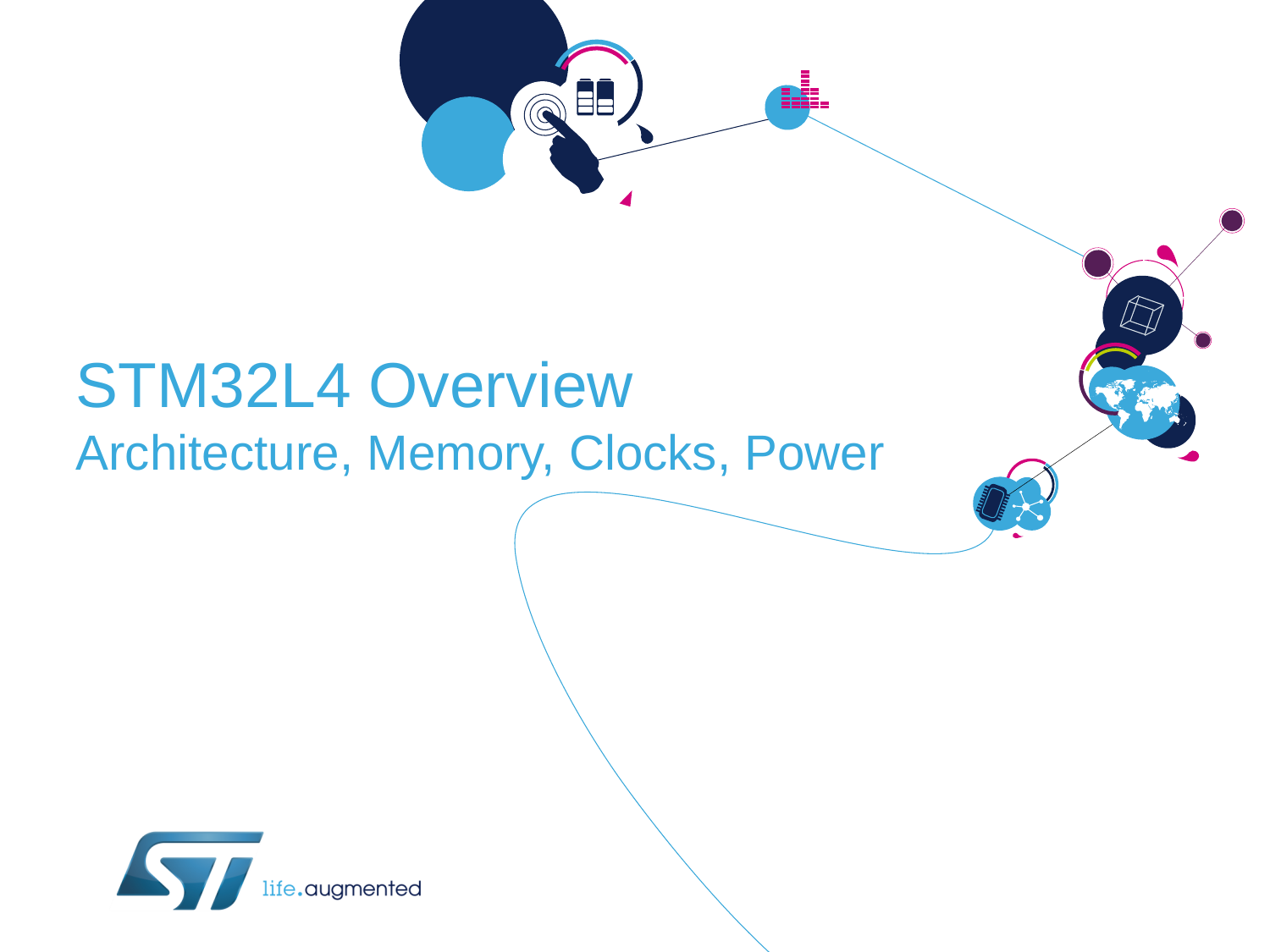

# STM32L4 Overview Architecture, Memory, Clocks, Power